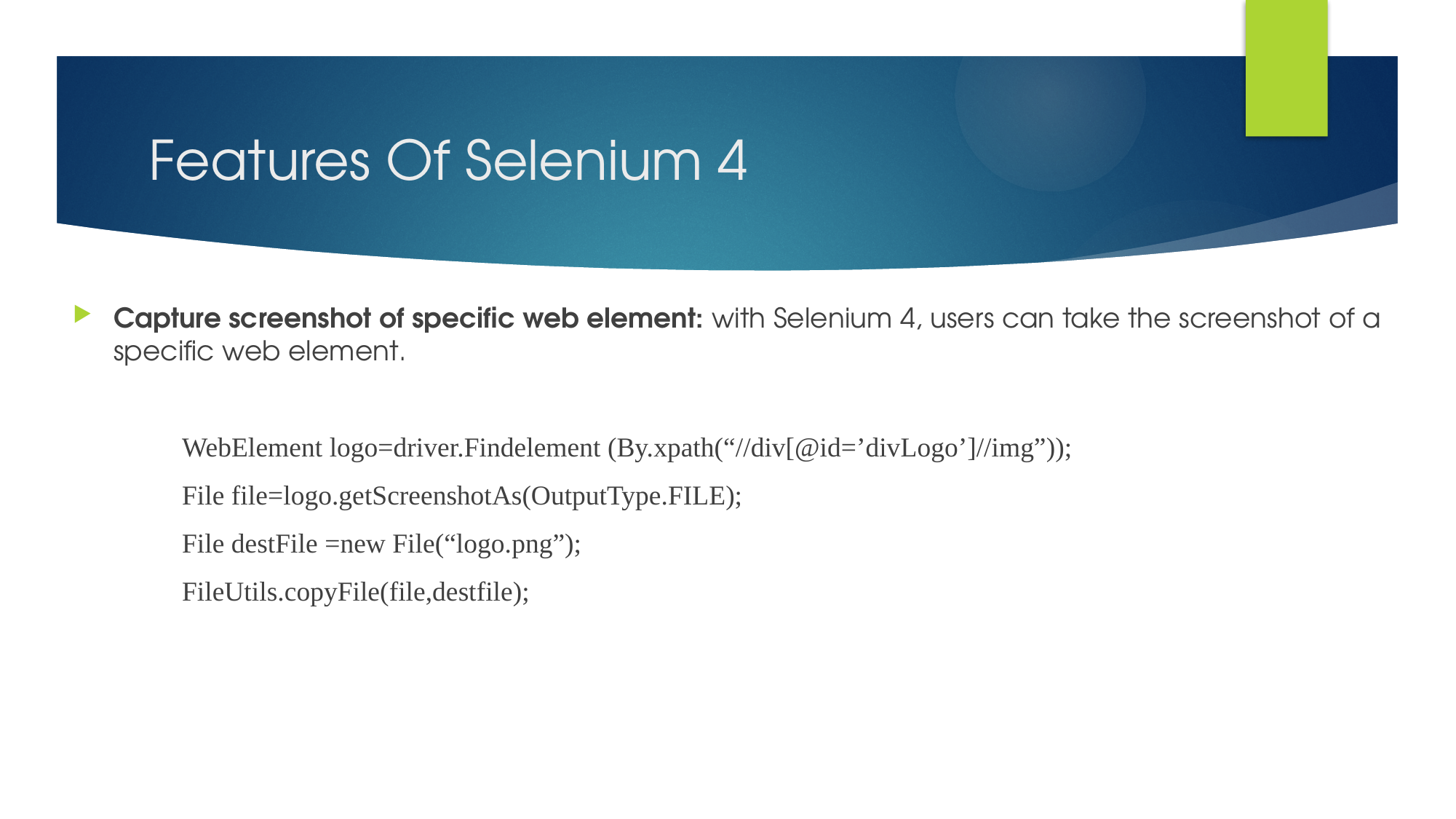

# Features Of Selenium 4
Capture screenshot of specific web element: with Selenium 4, users can take the screenshot of a specific web element.

	WebElement logo=driver.Findelement (By.xpath(“//div[@id=’divLogo’]//img”));
	File file=logo.getScreenshotAs(OutputType.FILE);
	File destFile =new File(“logo.png”);
	FileUtils.copyFile(file,destfile);